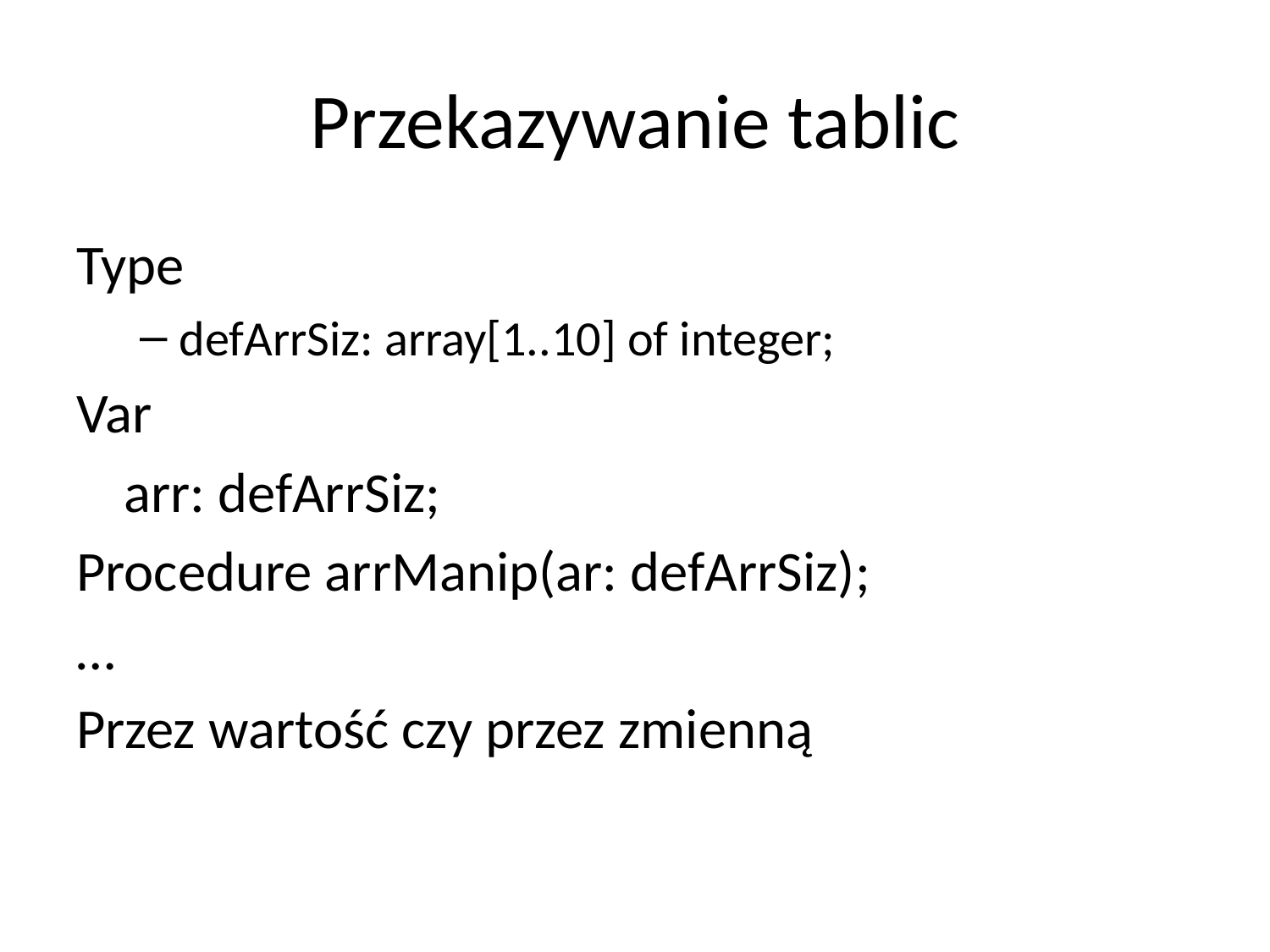

# Przekazywanie tablic
Type
defArrSiz: array[1..10] of integer;
Var
	arr: defArrSiz;
Procedure arrManip(ar: defArrSiz);
…
Przez wartość czy przez zmienną